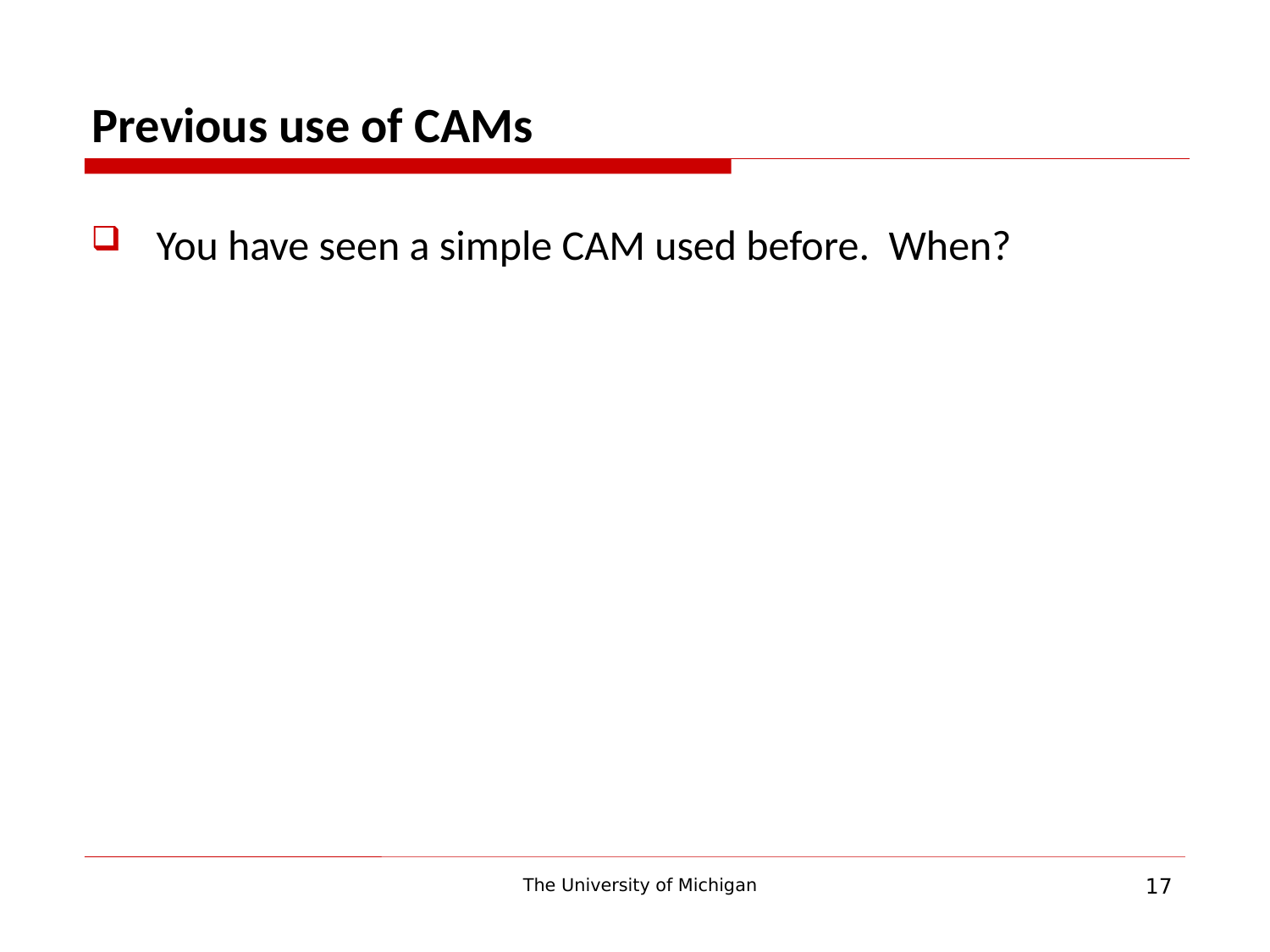

Previous use of CAMs
You have seen a simple CAM used before.  When?

17